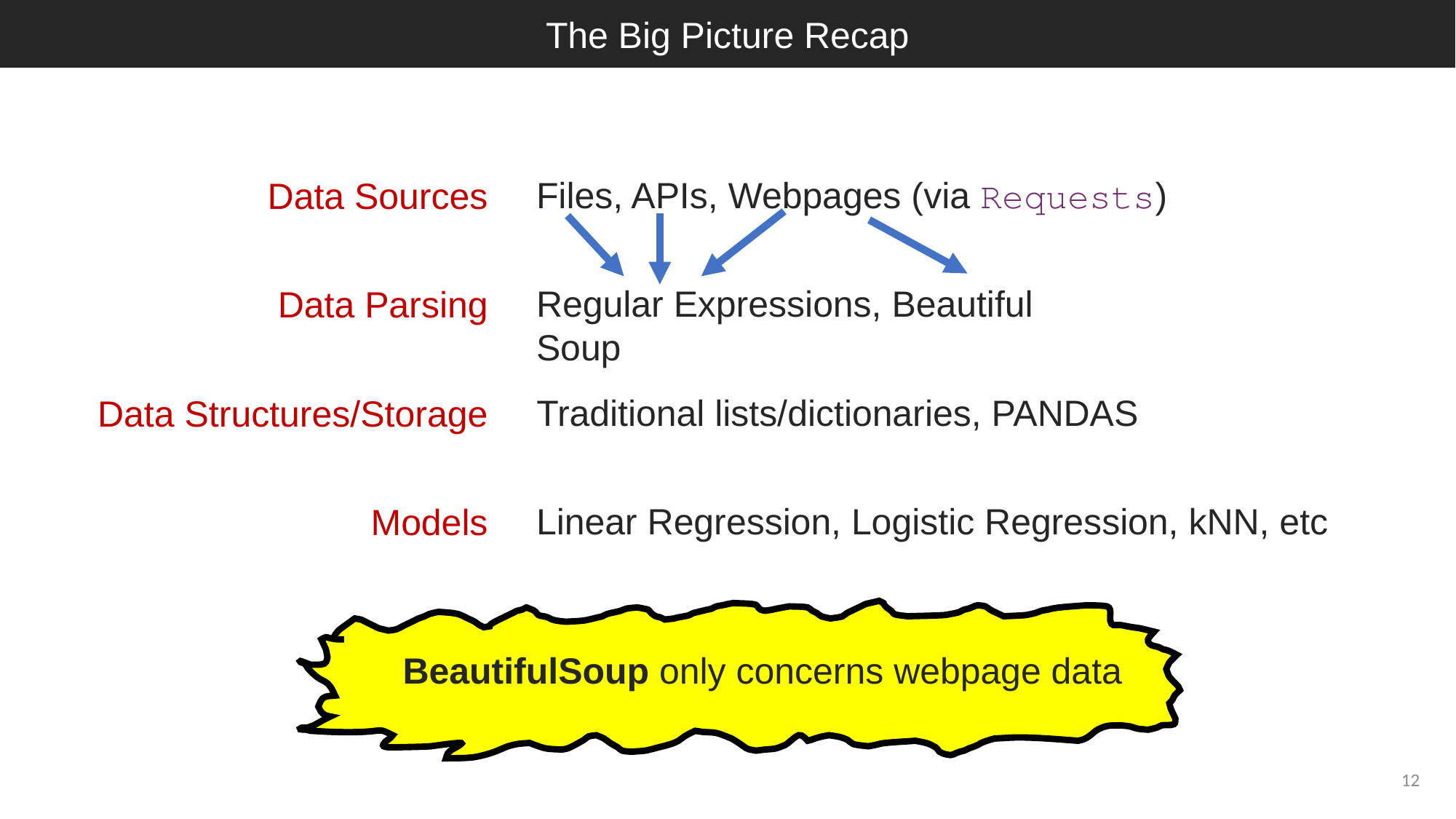

The Big Picture Recap
Files, APIs, Webpages (via Requests)
Data Sources
Regular Expressions, Beautiful Soup
Data Parsing
Data Structures/Storage
Traditional lists/dictionaries, PANDAS
Models
Linear Regression, Logistic Regression, kNN, etc

BeautifulSoup only concerns webpage data
12